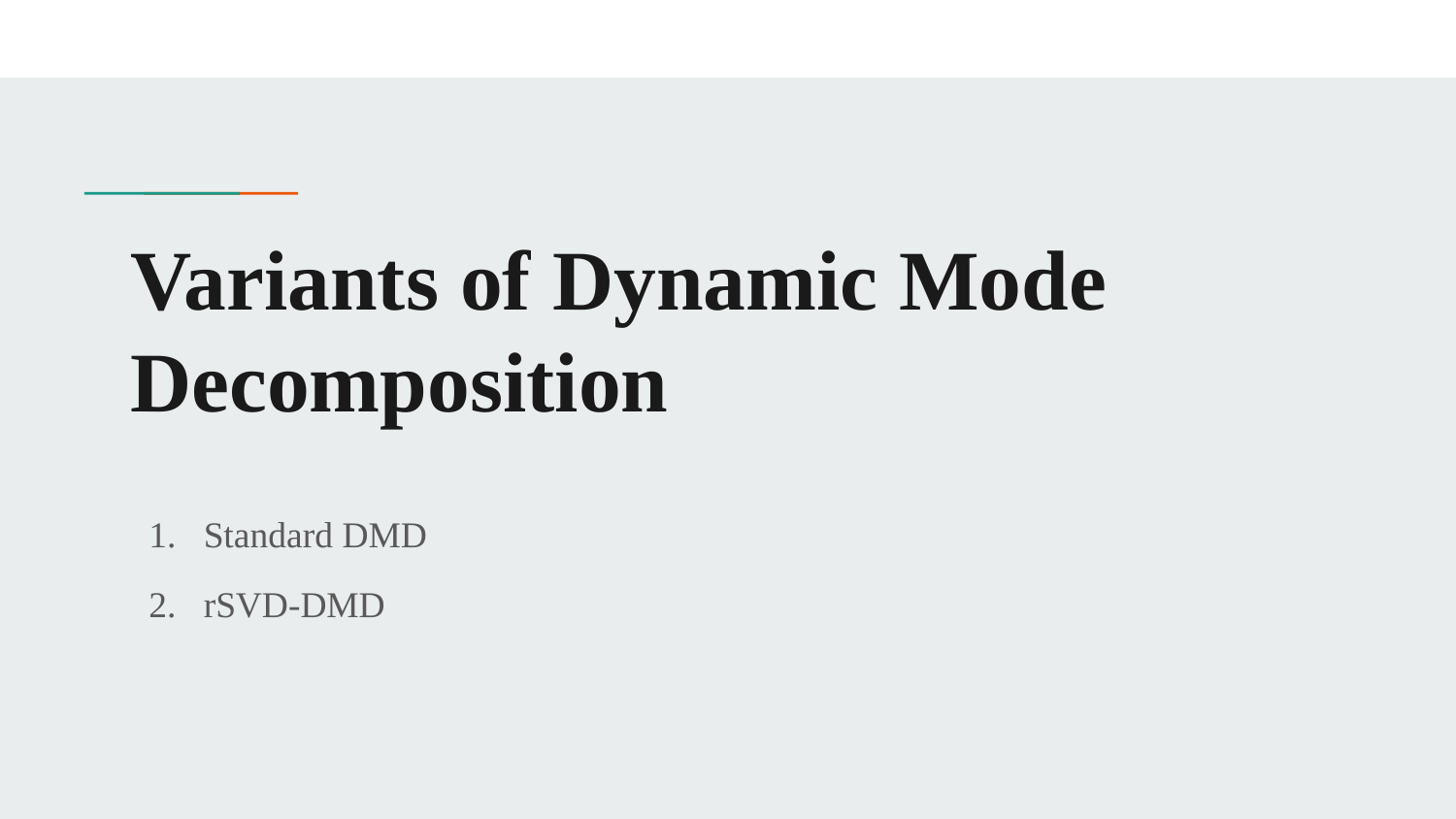

# Variants of Dynamic Mode Decomposition
Standard DMD

rSVD-DMD